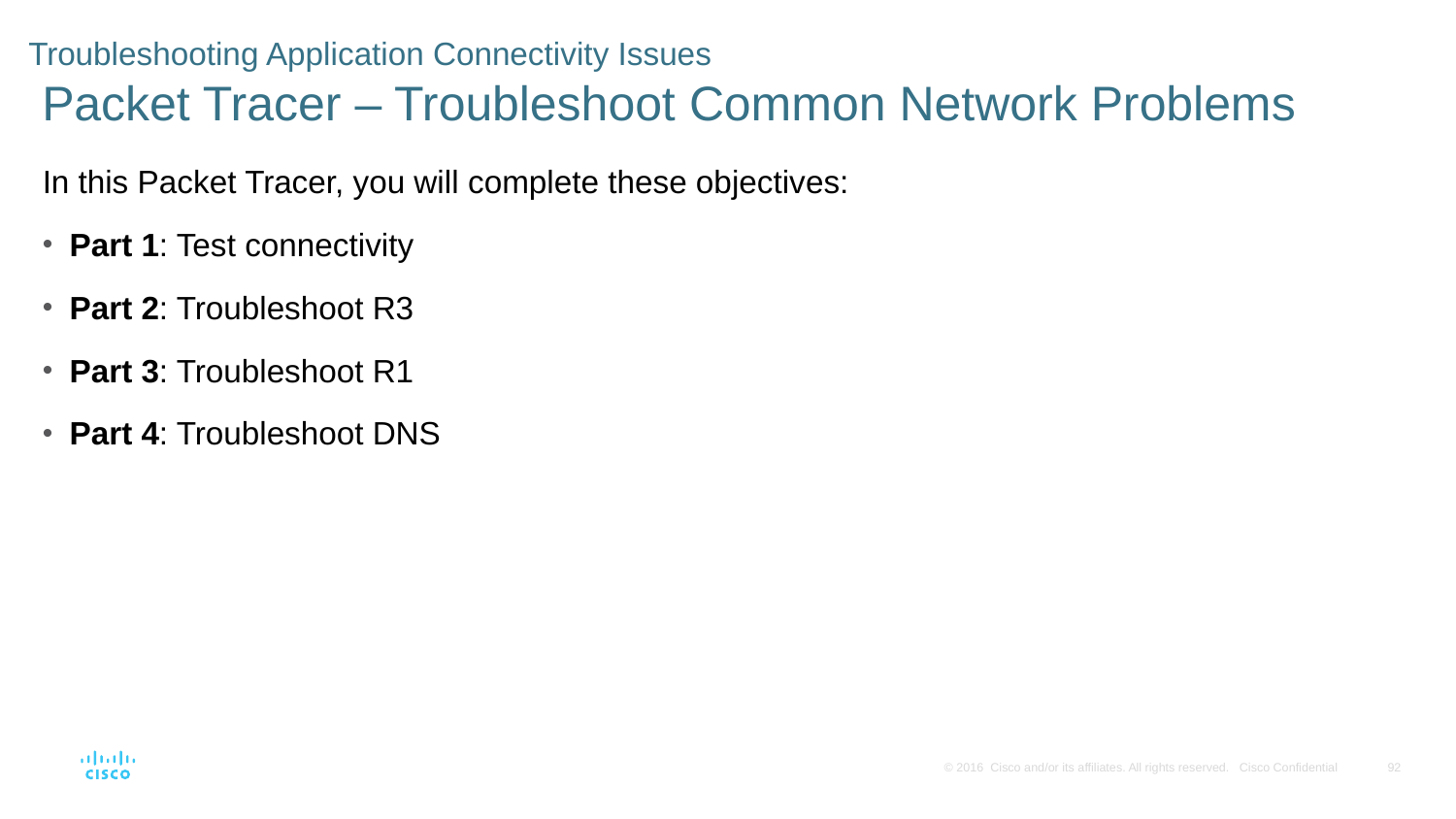

# Troubleshooting Application Connectivity Issues Packet Tracer – Troubleshoot Common Network Problems
In this Packet Tracer, you will complete these objectives:
Part 1: Test connectivity
Part 2: Troubleshoot R3
Part 3: Troubleshoot R1
Part 4: Troubleshoot DNS